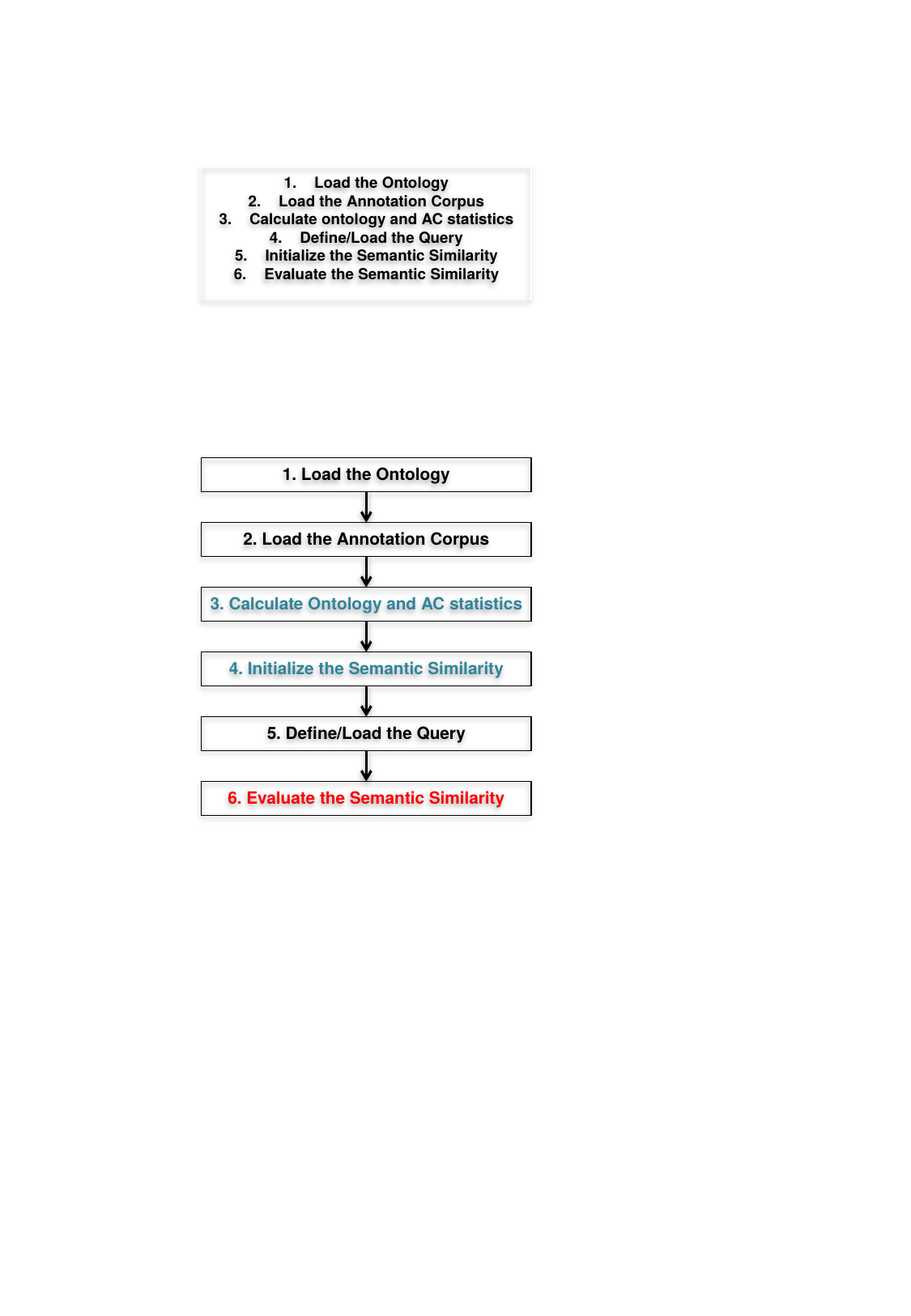

Load the Ontology
Load the Annotation Corpus
Calculate ontology and AC statistics
Define/Load the Query
Initialize the Semantic Similarity
Evaluate the Semantic Similarity
1. Load the Ontology
2. Load the Annotation Corpus
3. Calculate Ontology and AC statistics

4. Initialize the Semantic Similarity
5. Define/Load the Query
6. Evaluate the Semantic Similarity